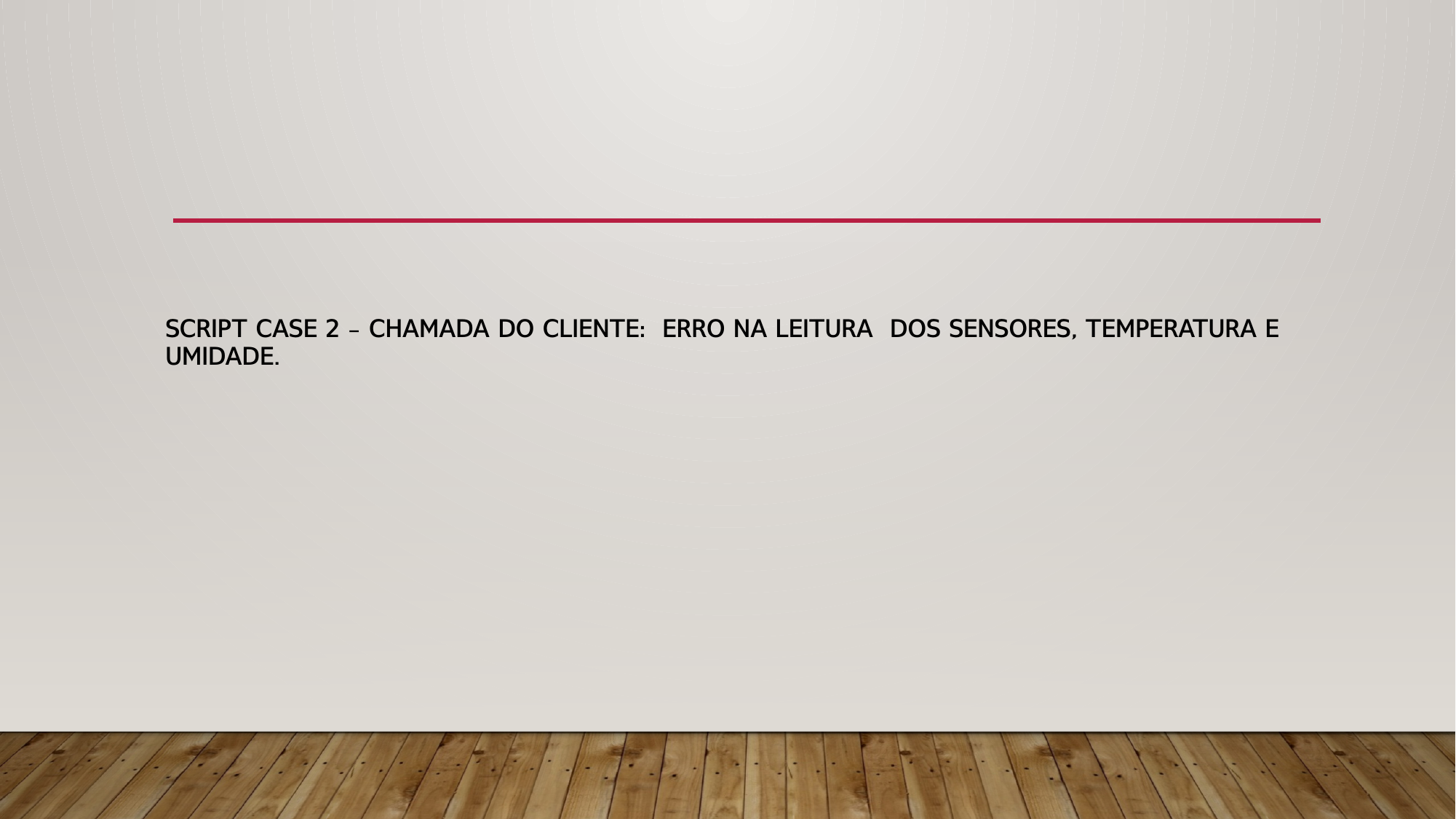

# SCRIPT CASE 2 – Chamada do cliente:  erro na leitura  dos sensores, Temperatura e umidade.